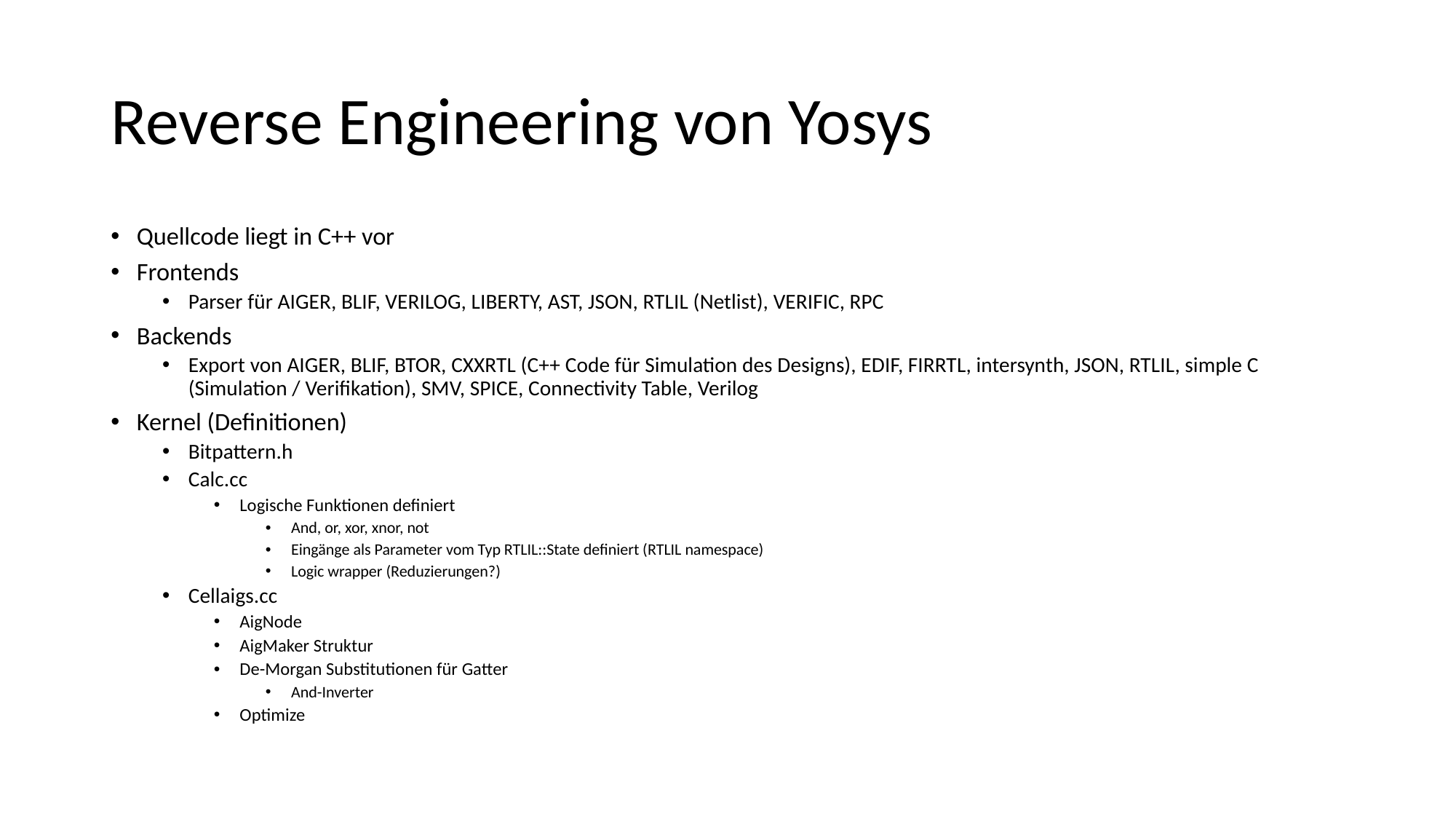

# Reverse Engineering von Yosys
Quellcode liegt in C++ vor
Frontends
Parser für AIGER, BLIF, VERILOG, LIBERTY, AST, JSON, RTLIL (Netlist), VERIFIC, RPC
Backends
Export von AIGER, BLIF, BTOR, CXXRTL (C++ Code für Simulation des Designs), EDIF, FIRRTL, intersynth, JSON, RTLIL, simple C (Simulation / Verifikation), SMV, SPICE, Connectivity Table, Verilog
Kernel (Definitionen)
Bitpattern.h
Calc.cc
Logische Funktionen definiert
And, or, xor, xnor, not
Eingänge als Parameter vom Typ RTLIL::State definiert (RTLIL namespace)
Logic wrapper (Reduzierungen?)
Cellaigs.cc
AigNode
AigMaker Struktur
De-Morgan Substitutionen für Gatter
And-Inverter
Optimize